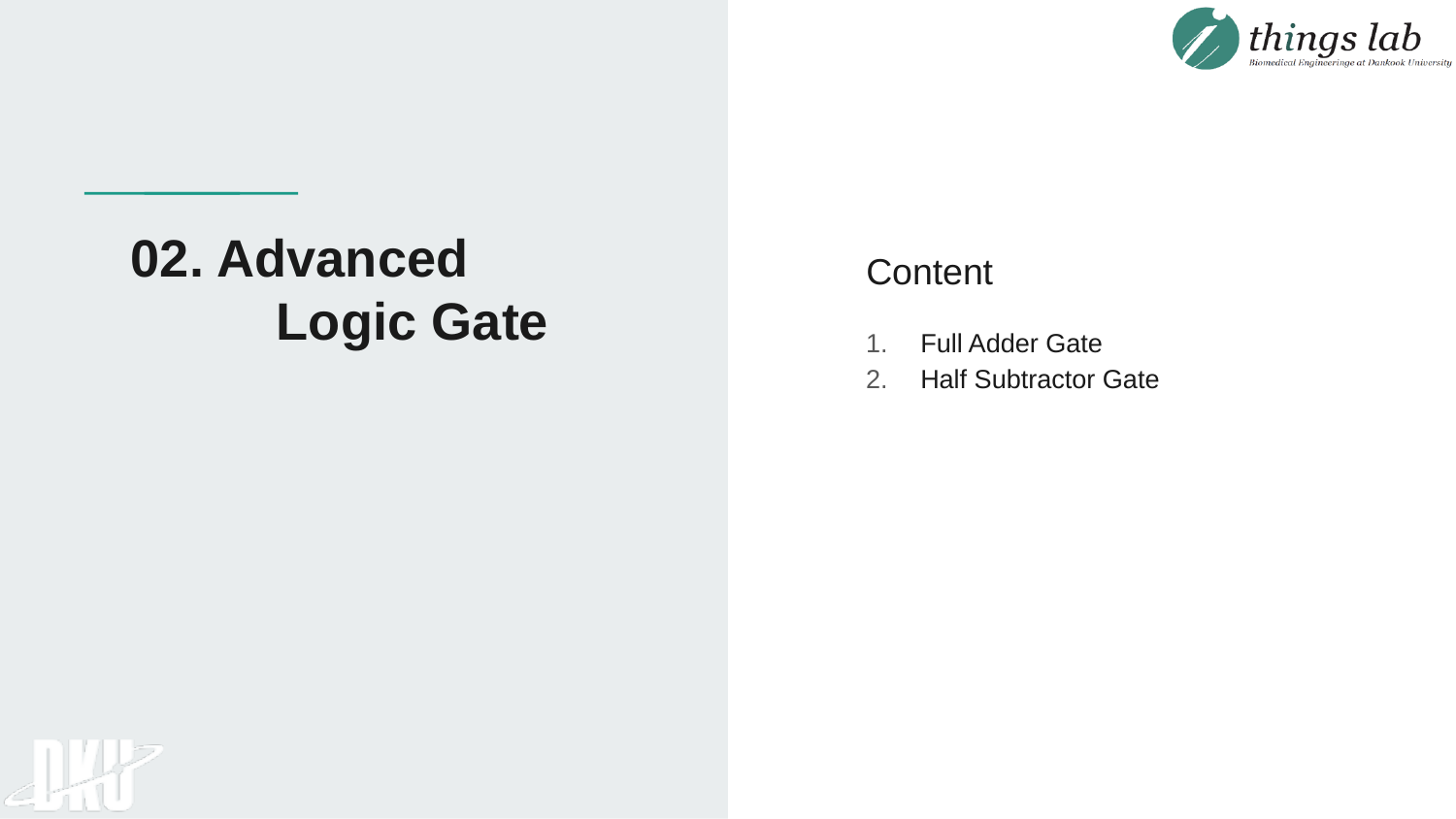

# 02. Advanced Logic Gate
Content
Full Adder Gate
Half Subtractor Gate